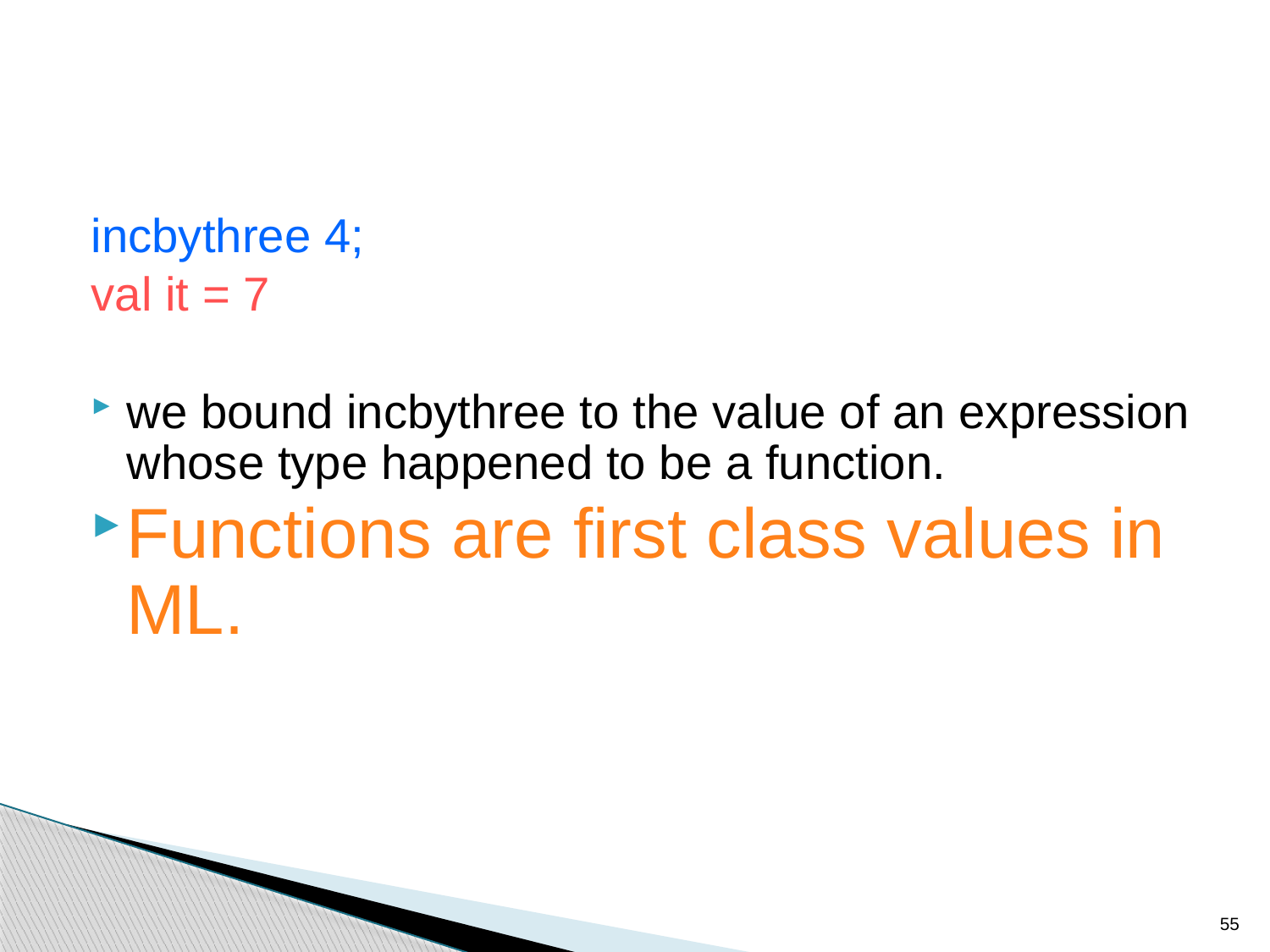

incbythree 4;
val it = 7

we bound incbythree to the value of an expression whose type happened to be a function.
Functions are first class values in ML.
55